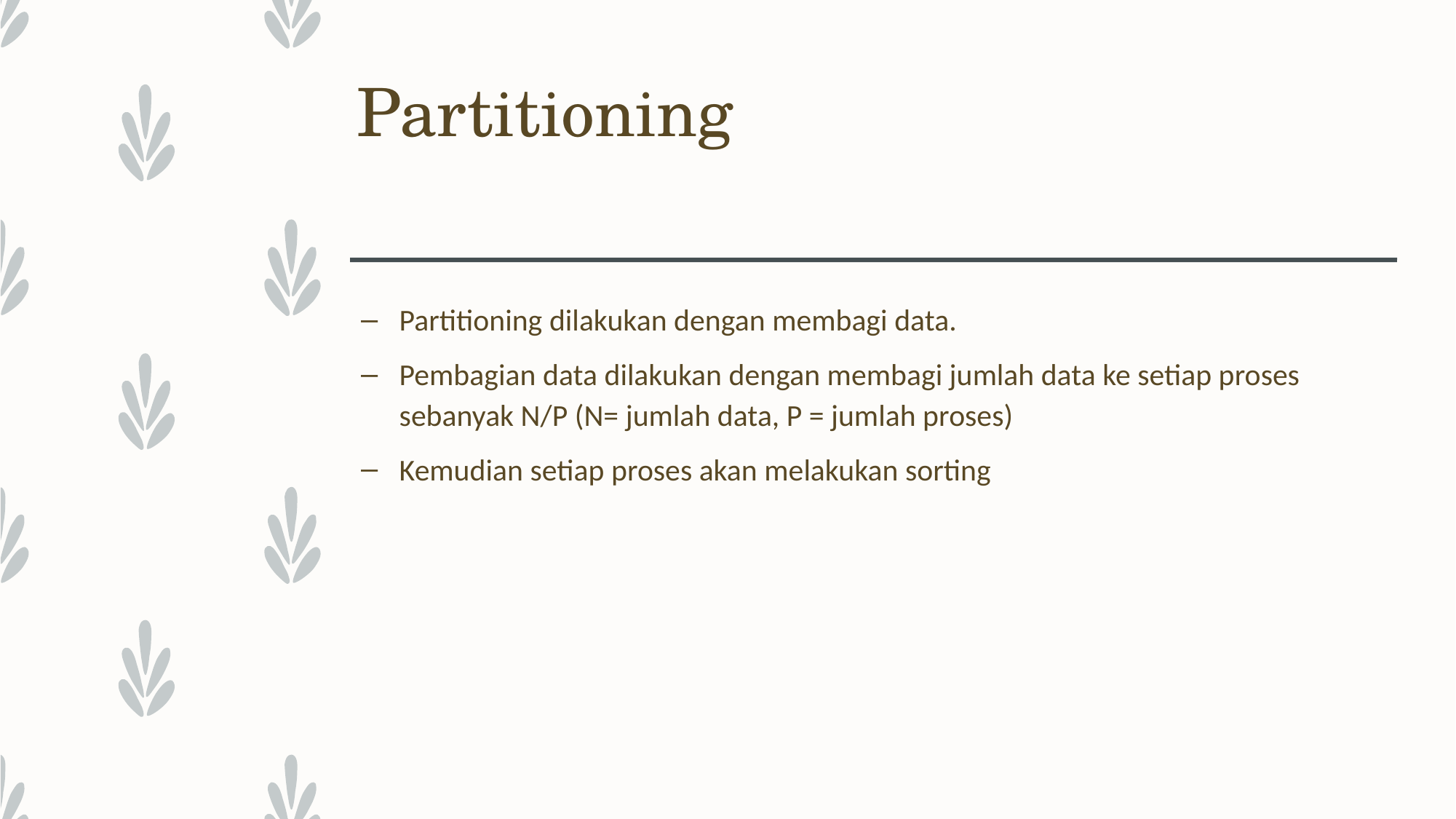

# Partitioning
Partitioning dilakukan dengan membagi data.
Pembagian data dilakukan dengan membagi jumlah data ke setiap proses sebanyak N/P (N= jumlah data, P = jumlah proses)
Kemudian setiap proses akan melakukan sorting